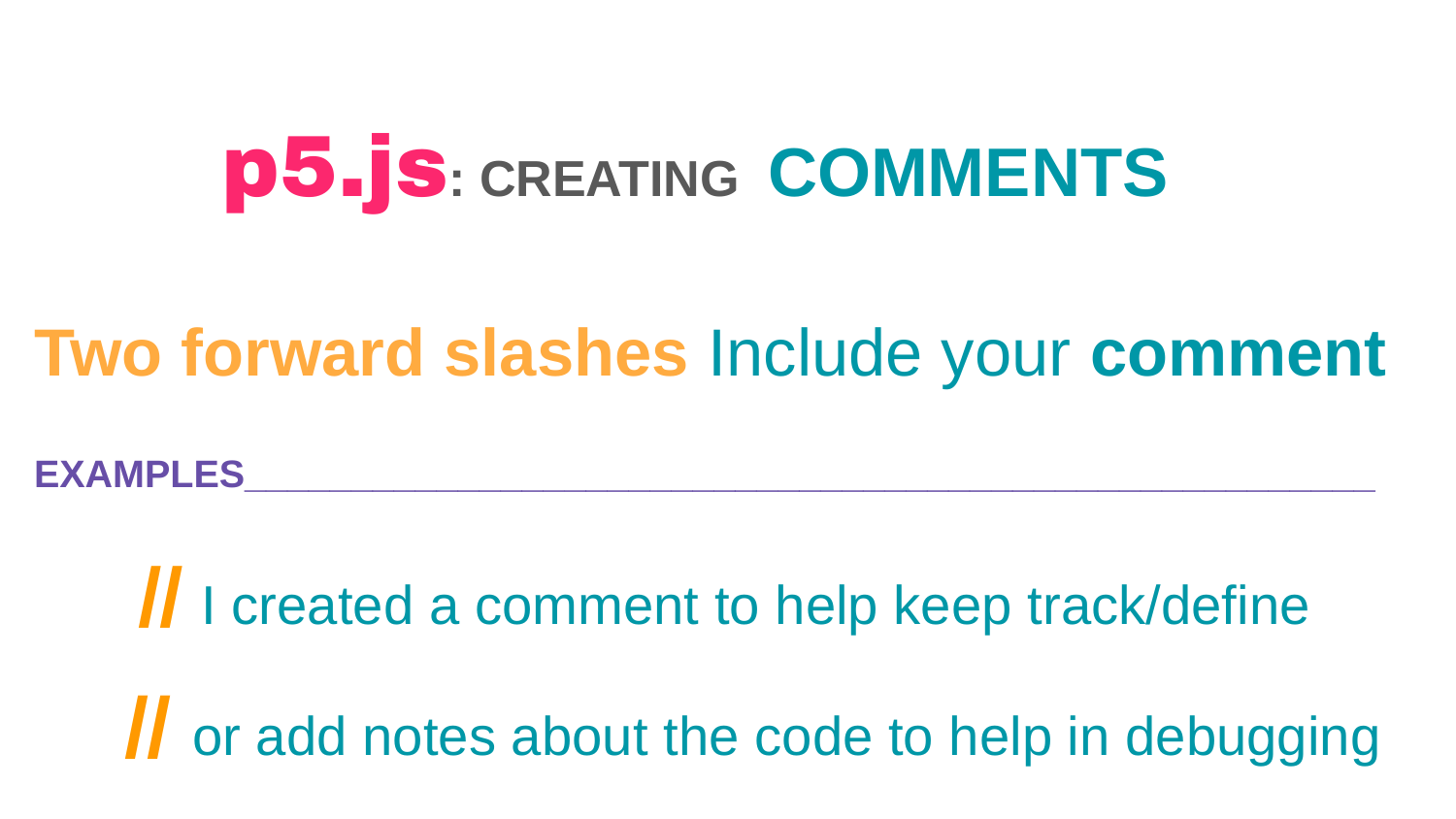

p5.js: CREATING  COMMENTS
Two forward slashes Include your comment

EXAMPLES_____________________________________________________

    // I created a comment to help keep track/define

    // or add notes about the code to help in debugging